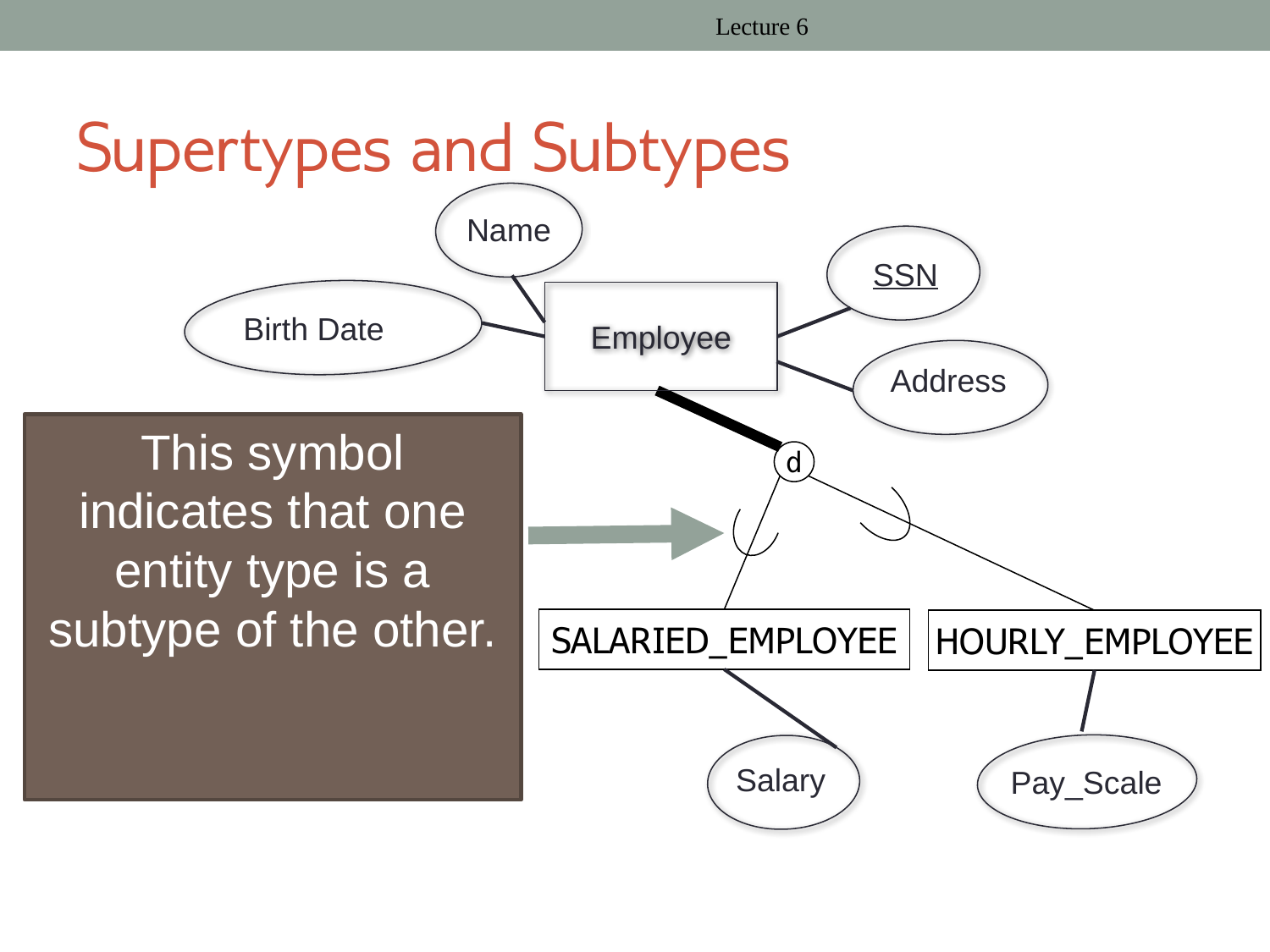

Lecture 6
# Supertypes and Subtypes

Name

SSN

Employee
Birth Date

Address

This symbol indicates that one entity type is a subtype of the other.
d

SALARIED_EMPLOYEE
HOURLY_EMPLOYEE

Pay_Scale

Salary